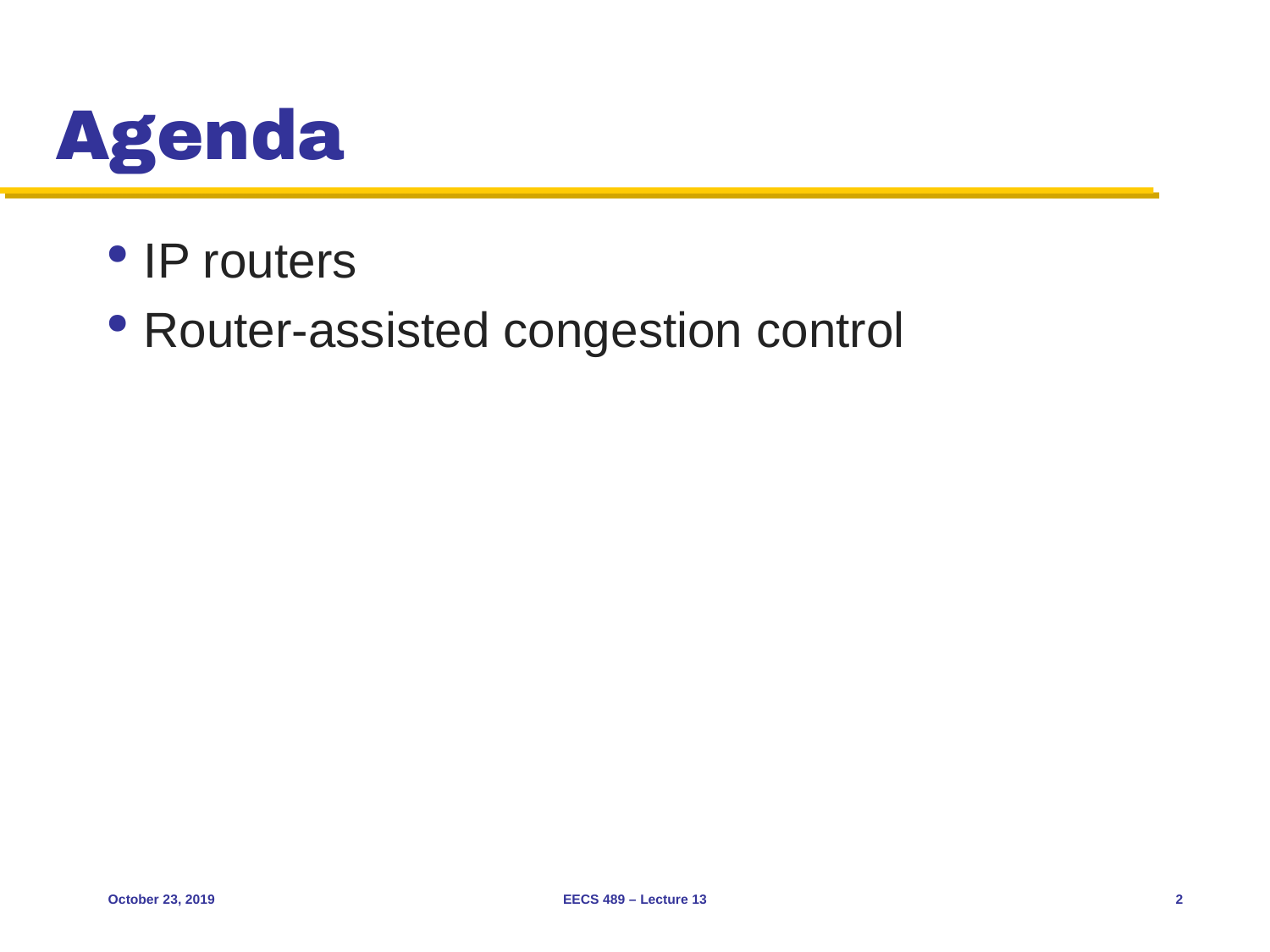

# Agenda
IP routers
Router-assisted congestion control
October 23, 2019
EECS 489 – Lecture 13
2